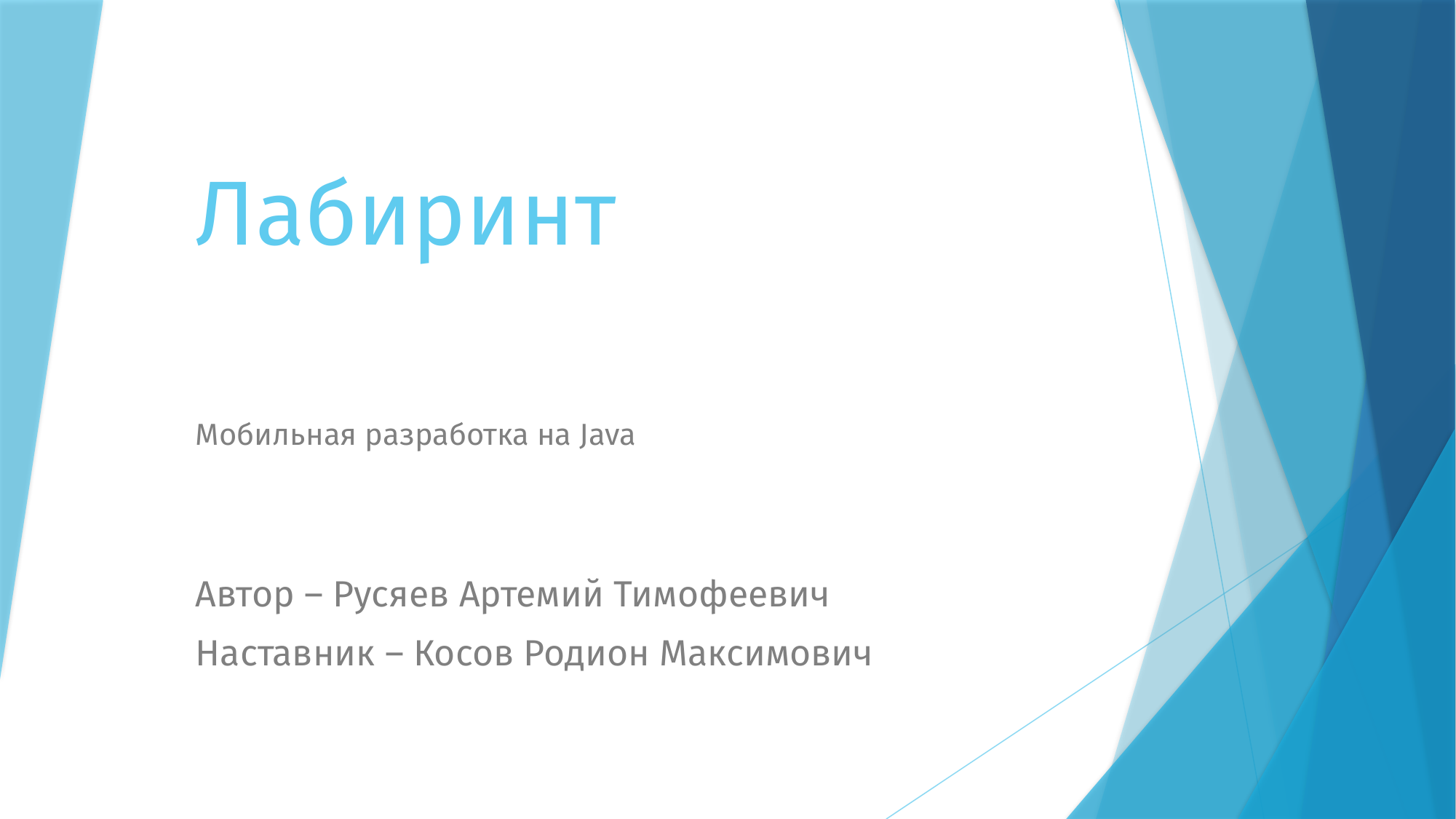

# Лабиринт
Мобильная разработка на Java
Автор – Русяев Артемий Тимофеевич
Наставник – Косов Родион Максимович